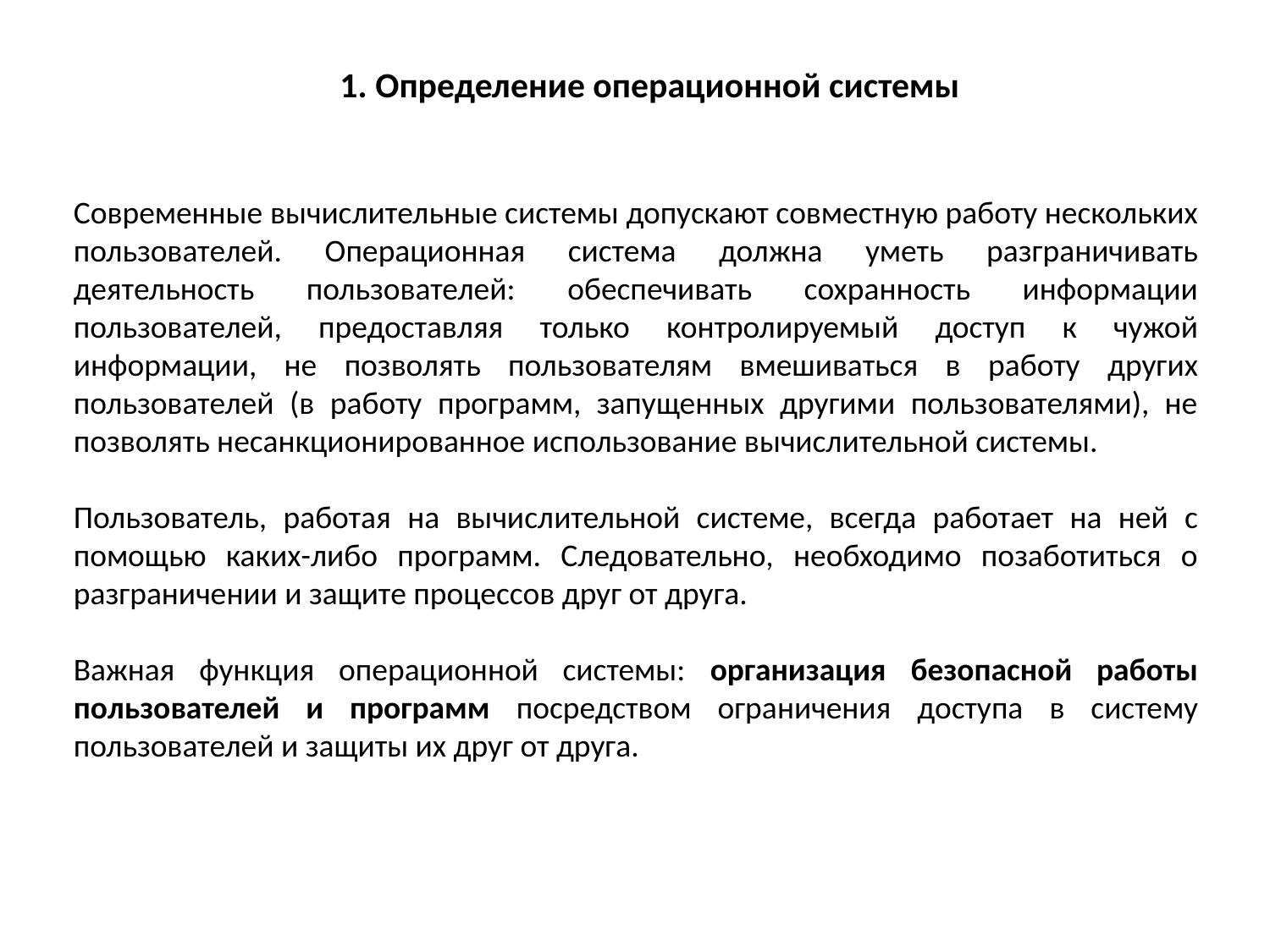

1. Определение операционной системы
Современные вычислительные системы допускают совместную работу нескольких пользователей. Операционная система должна уметь разграничивать деятельность пользователей: обеспечивать сохранность информации пользователей, предоставляя только контролируемый доступ к чужой информации, не позволять пользователям вмешиваться в работу других пользователей (в работу программ, запущенных другими пользователями), не позволять несанкционированное использование вычислительной системы.

Пользователь, работая на вычислительной системе, всегда работает на ней с помощью каких-либо программ. Следовательно, необходимо позаботиться о разграничении и защите процессов друг от друга.

Важная функция операционной системы: организация безопасной работы пользователей и программ посредством ограничения доступа в систему пользователей и защиты их друг от друга.